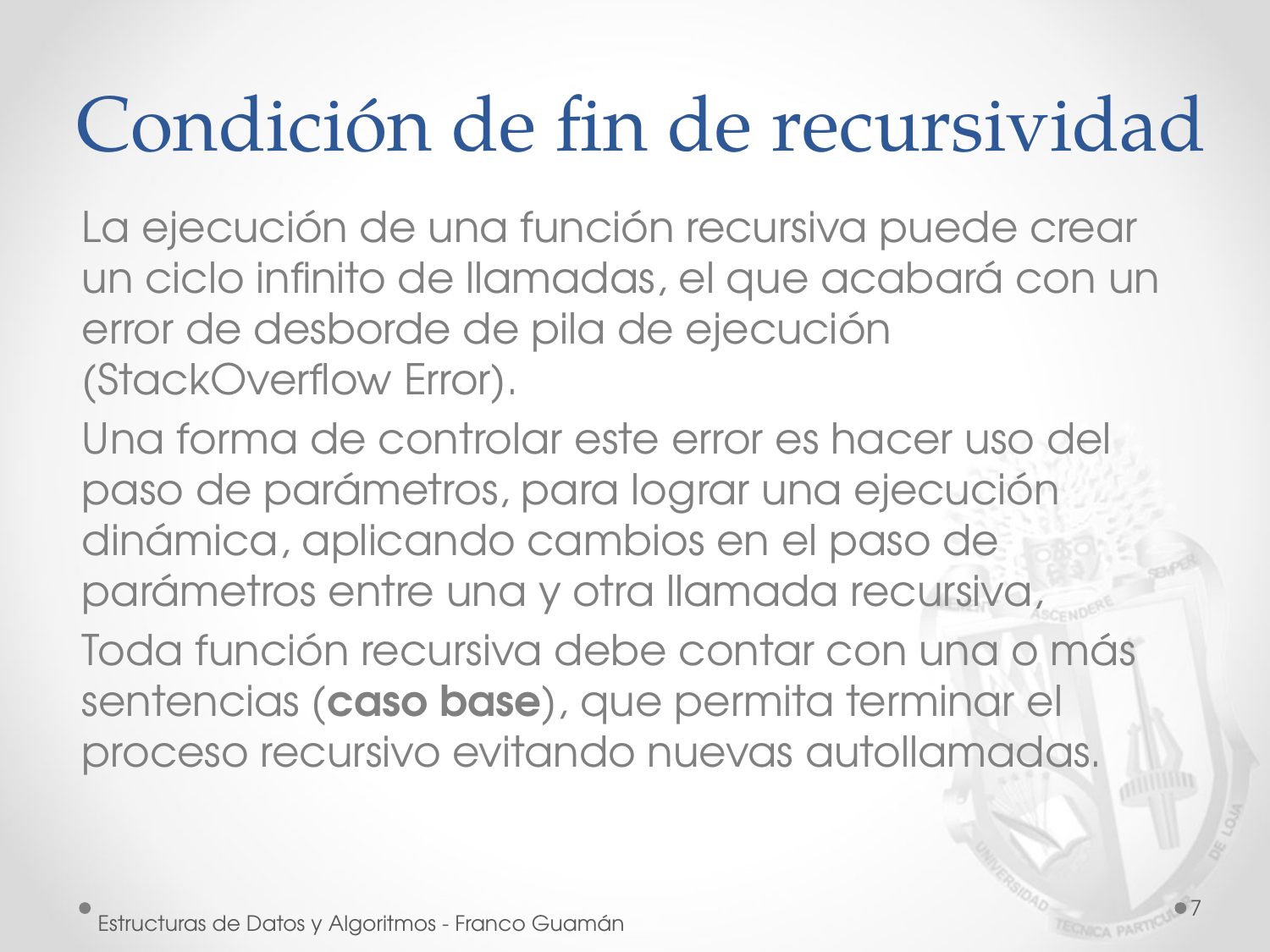

# Condición de fin de recursividad
La ejecución de una función recursiva puede crear un ciclo infinito de llamadas, el que acabará con un error de desborde de pila de ejecución (StackOverflow Error).
Una forma de controlar este error es hacer uso del paso de parámetros, para lograr una ejecución dinámica, aplicando cambios en el paso de parámetros entre una y otra llamada recursiva,
Toda función recursiva debe contar con una o más sentencias (caso base), que permita terminar el proceso recursivo evitando nuevas autollamadas.
7
Estructuras de Datos y Algoritmos - Franco Guamán